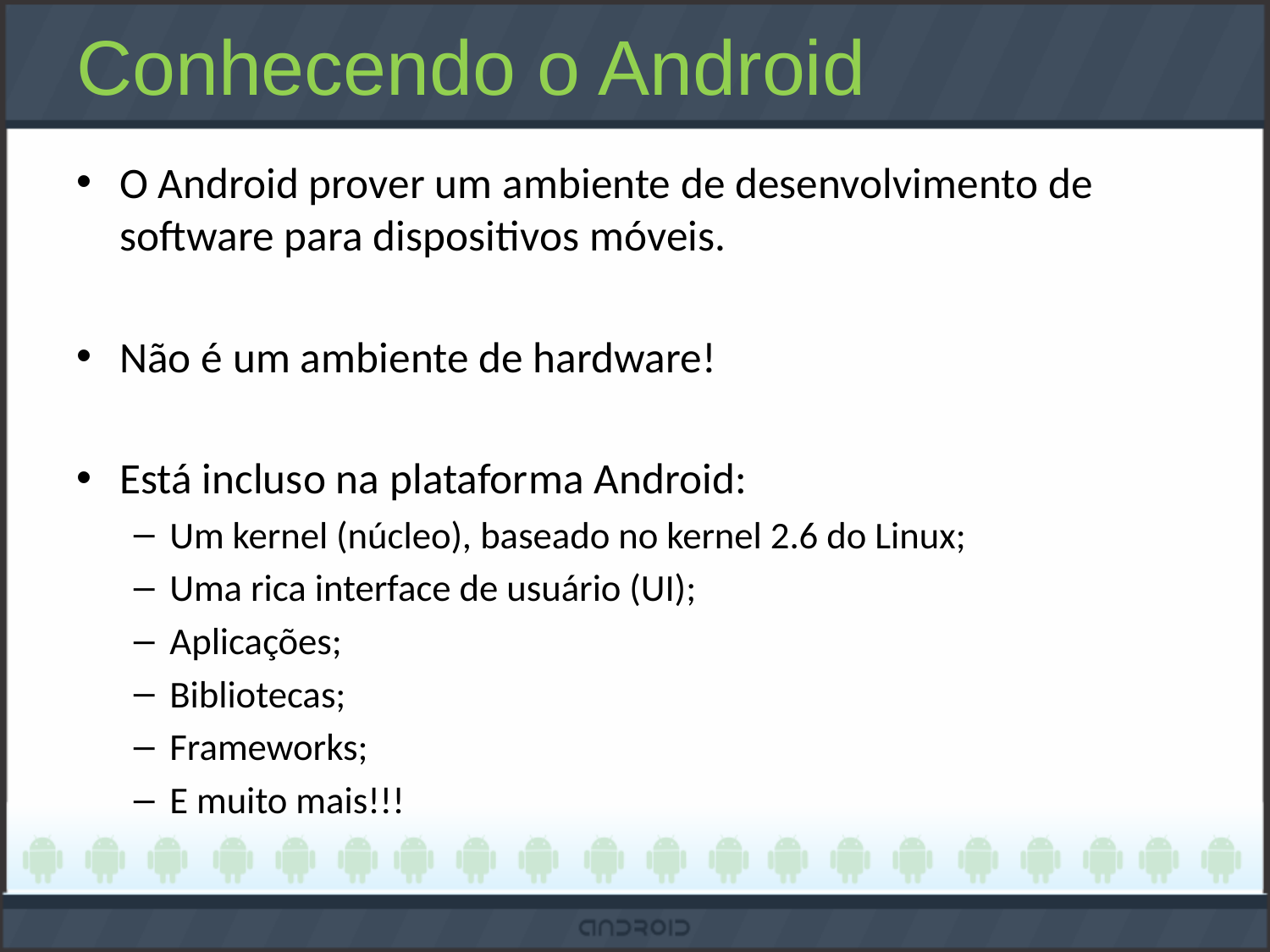

# Conhecendo o Android
O Android prover um ambiente de desenvolvimento de software para dispositivos móveis.

Não é um ambiente de hardware!

Está incluso na plataforma Android:
Um kernel (núcleo), baseado no kernel 2.6 do Linux;
Uma rica interface de usuário (UI);
Aplicações;
Bibliotecas;
Frameworks;
E muito mais!!!